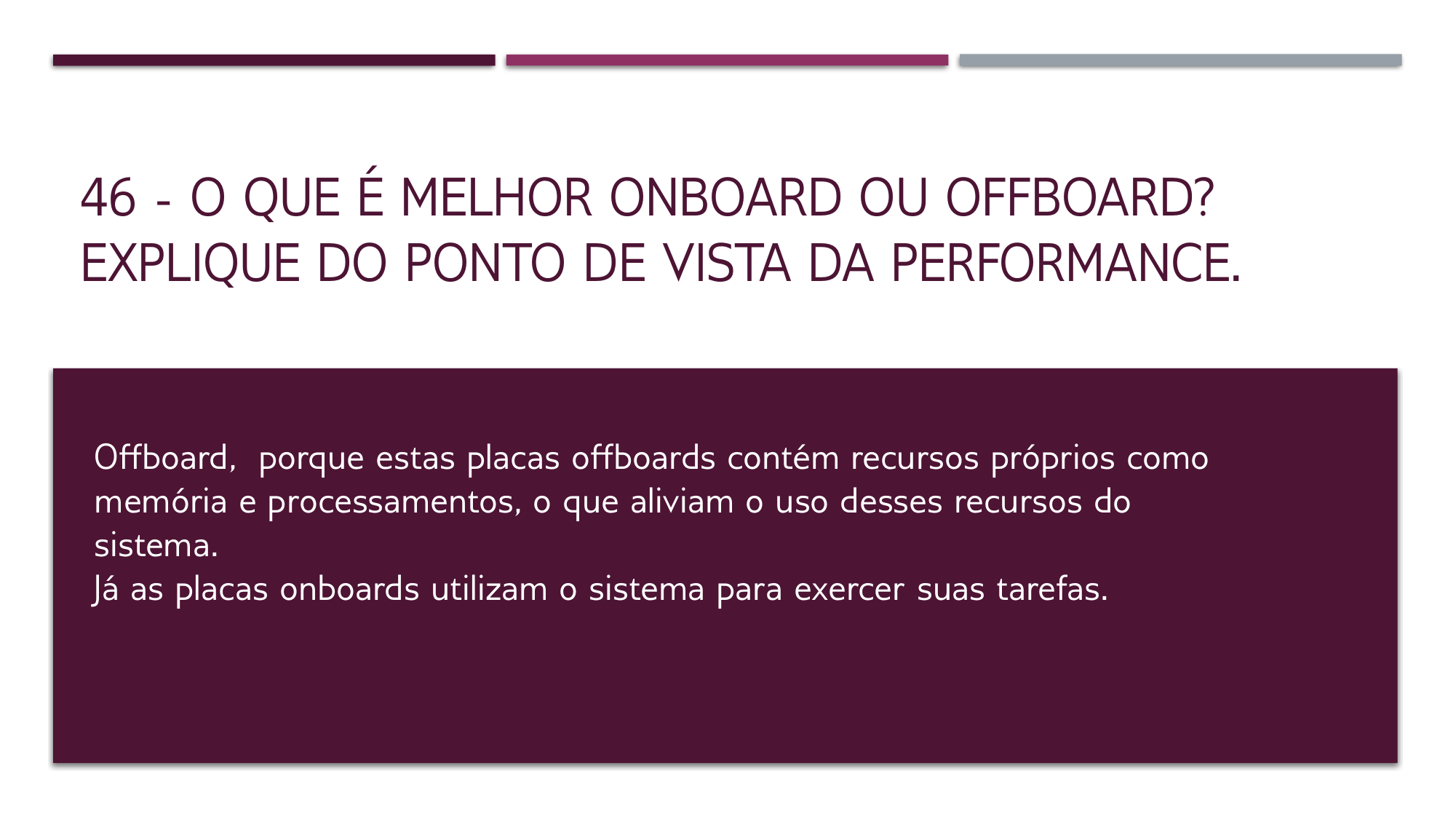

# 46 - O que é melhor OnBoard ou OffBoard? Explique do ponto de vista da performance.

Offboard,  porque estas placas offboards contém recursos próprios como memória e processamentos, o que aliviam o uso desses recursos do sistema.
Já as placas onboards utilizam o sistema para exercer suas tarefas.